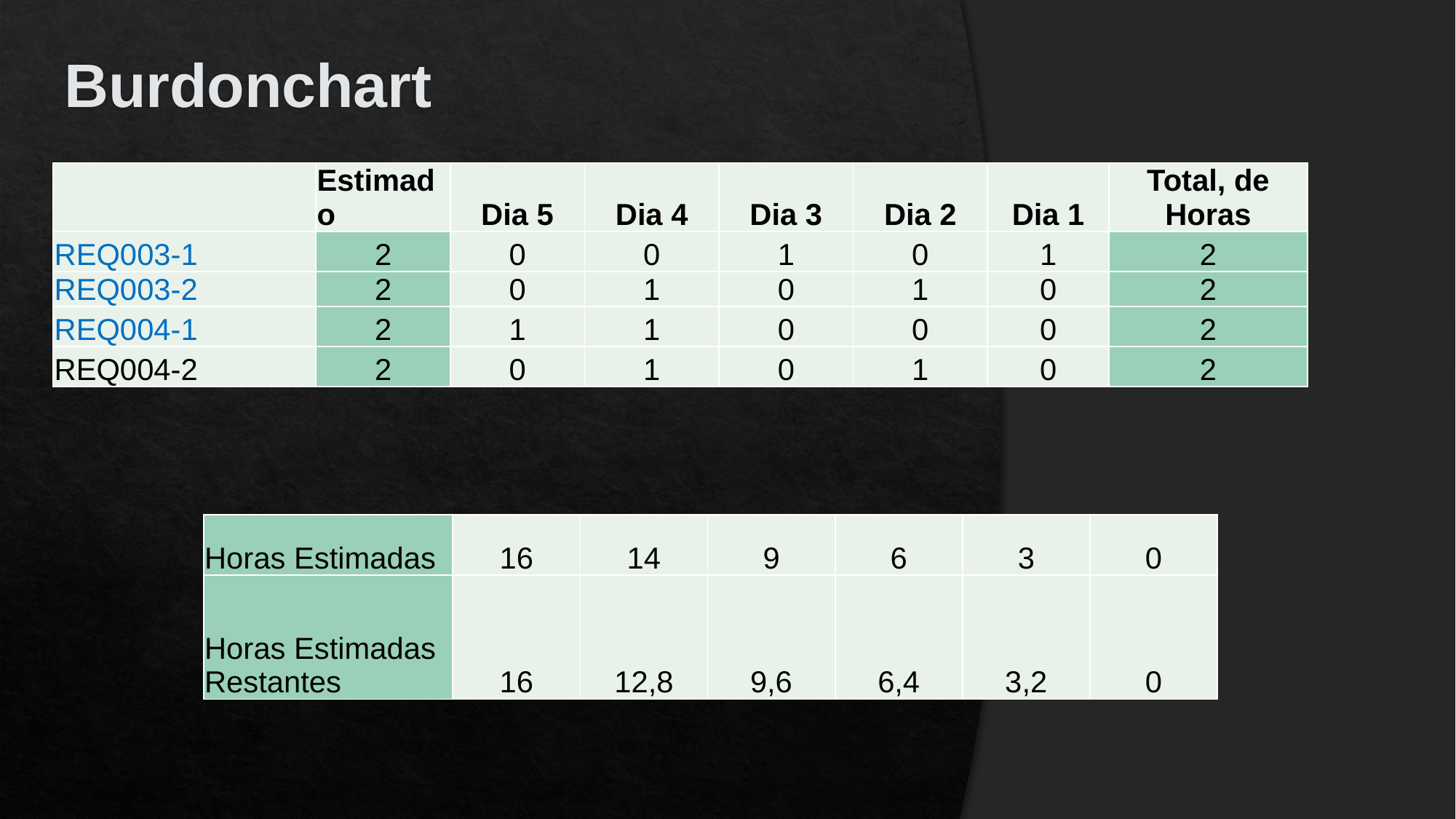

# Burdonchart
|  | Estimado | Dia 5 | Dia 4 | Dia 3 | Dia 2 | Dia 1 | Total, de Horas |
| --- | --- | --- | --- | --- | --- | --- | --- |
| REQ003-1 | 2 | 0 | 0 | 1 | 0 | 1 | 2 |
| REQ003-2 | 2 | 0 | 1 | 0 | 1 | 0 | 2 |
| REQ004-1 | 2 | 1 | 1 | 0 | 0 | 0 | 2 |
| REQ004-2 | 2 | 0 | 1 | 0 | 1 | 0 | 2 |
| Horas Estimadas | 16 | 14 | 9 | 6 | 3 | 0 |
| --- | --- | --- | --- | --- | --- | --- |
| Horas Estimadas Restantes | 16 | 12,8 | 9,6 | 6,4 | 3,2 | 0 |